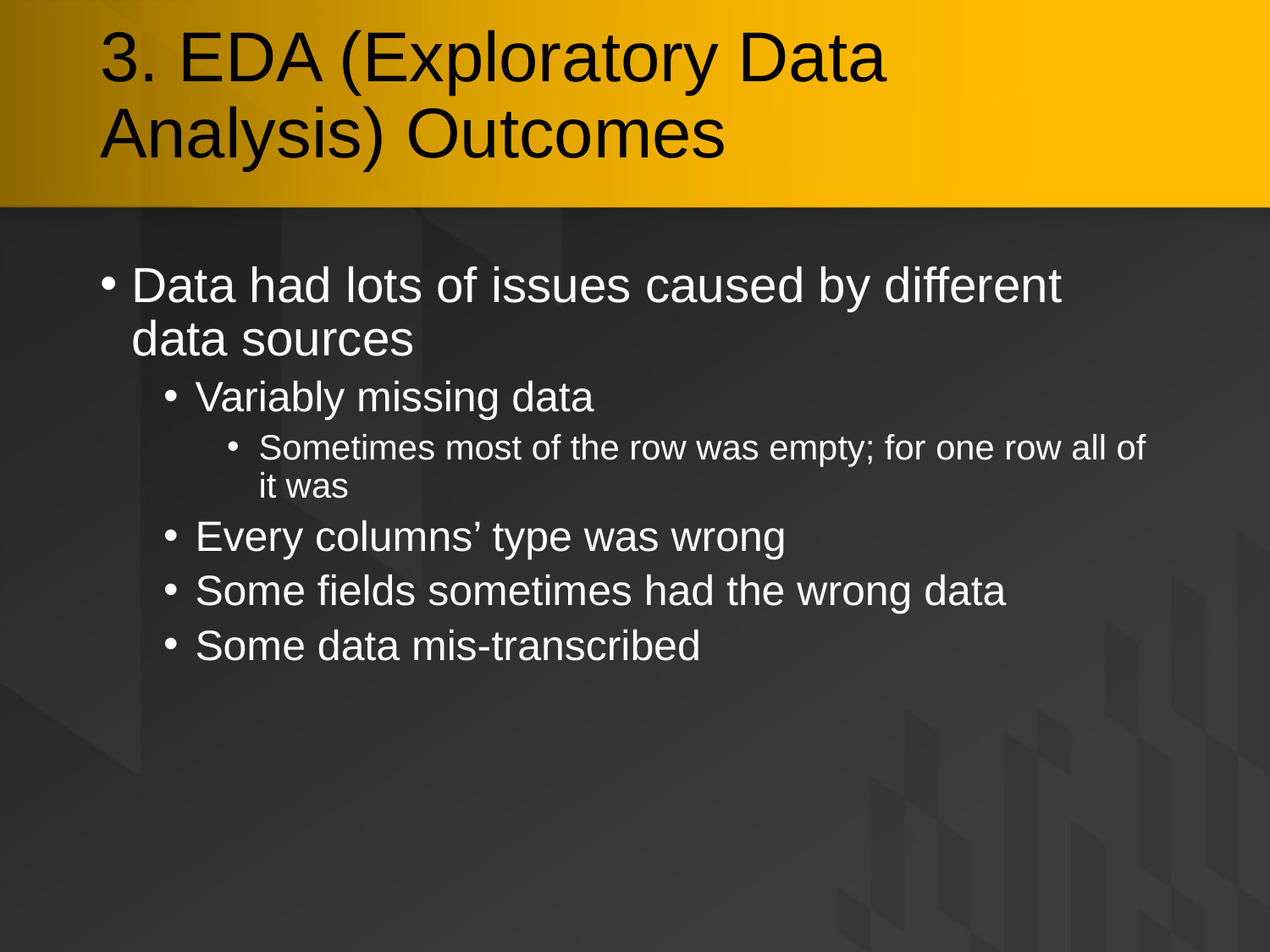

# 3. EDA (Exploratory Data Analysis) Outcomes
Data had lots of issues caused by different data sources
Variably missing data
Sometimes most of the row was empty; for one row all of it was
Every columns’ type was wrong
Some fields sometimes had the wrong data
Some data mis-transcribed